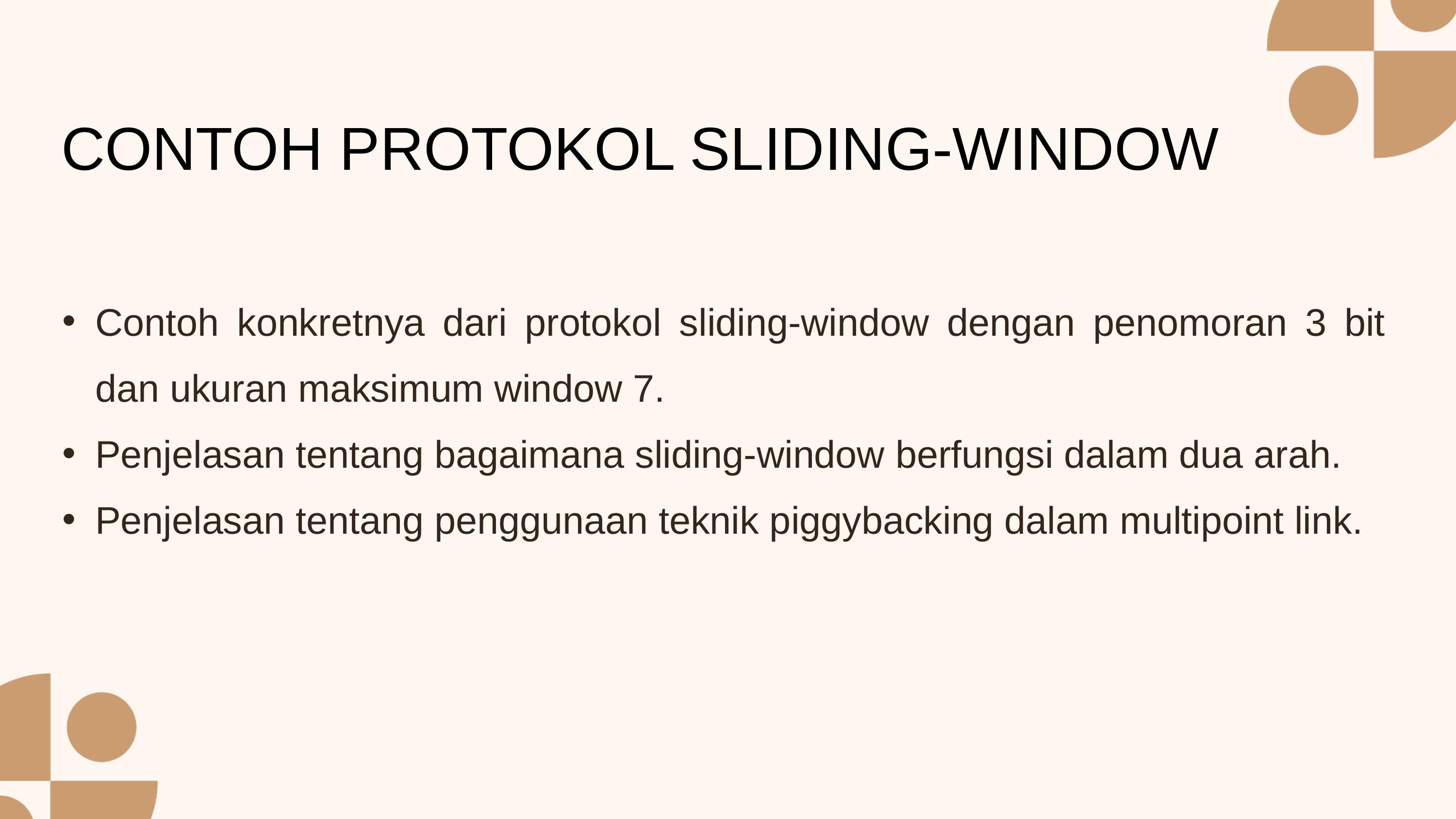

CONTOH PROTOKOL SLIDING-WINDOW
Contoh konkretnya dari protokol sliding-window dengan penomoran 3 bit dan ukuran maksimum window 7.
Penjelasan tentang bagaimana sliding-window berfungsi dalam dua arah.
Penjelasan tentang penggunaan teknik piggybacking dalam multipoint link.